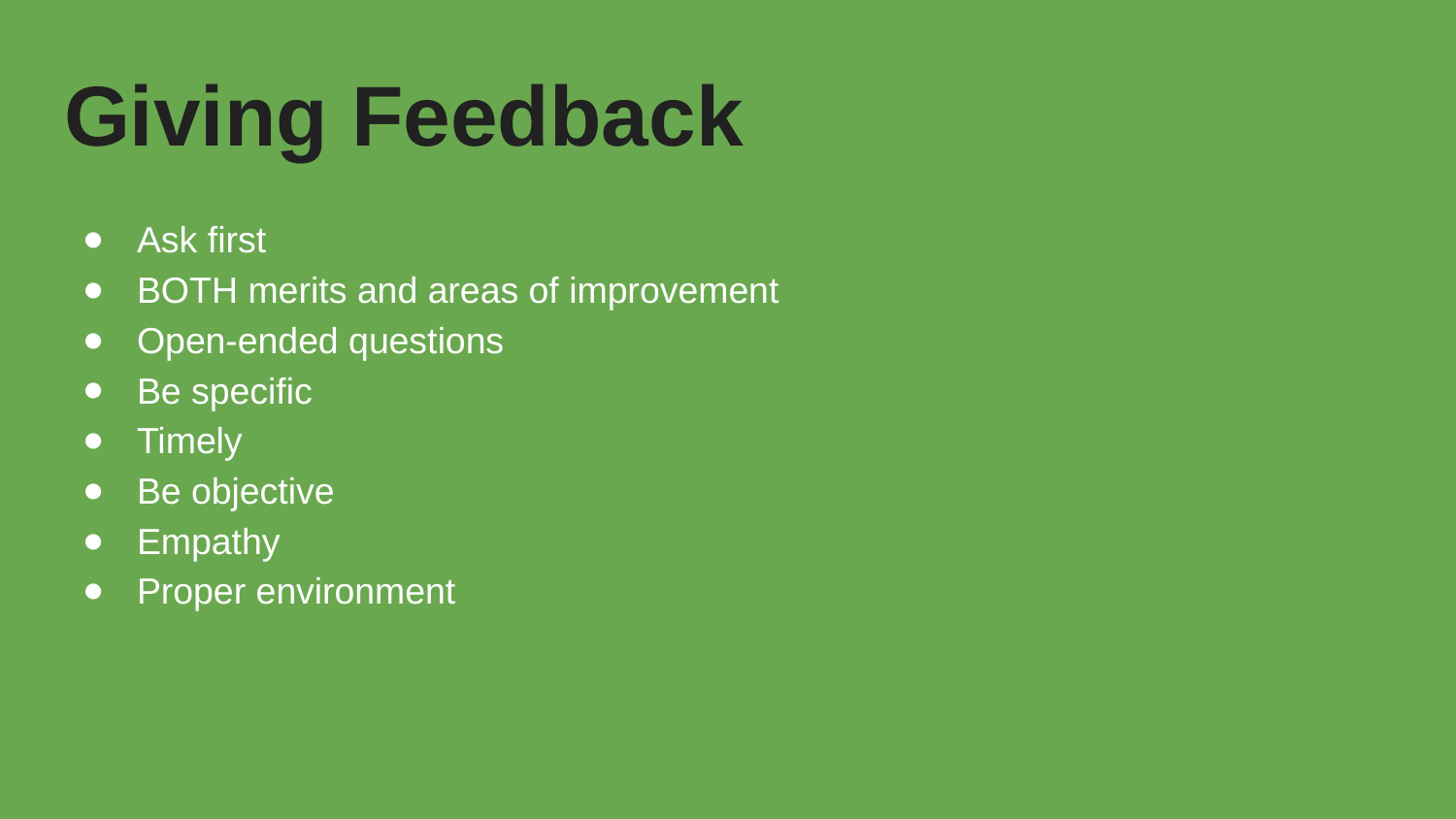

# Giving Feedback
Ask first
BOTH merits and areas of improvement
Open-ended questions
Be specific
Timely
Be objective
Empathy
Proper environment